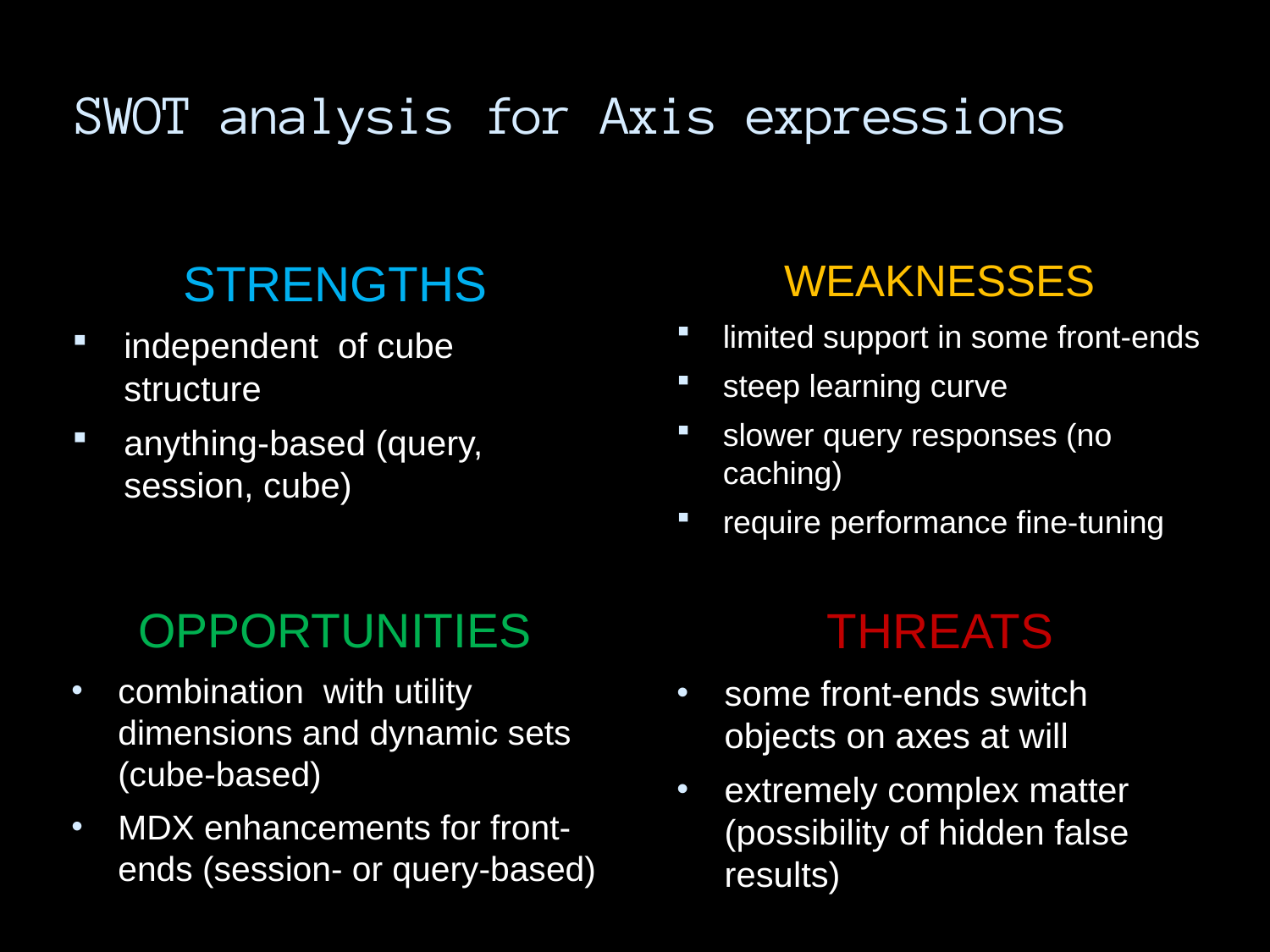

# SWOT analysis for Axis expressions
STRENGTHS
independent  of cube structure
anything-based (query, session, cube)
WEAKNESSES
limited support in some front-ends
steep learning curve
slower query responses (no caching)
require performance fine-tuning
OPPORTUNITIES
combination  with utility dimensions and dynamic sets (cube-based)
MDX enhancements for front-ends (session- or query-based)
THREATS
some front-ends switch objects on axes at will
extremely complex matter (possibility of hidden false results)